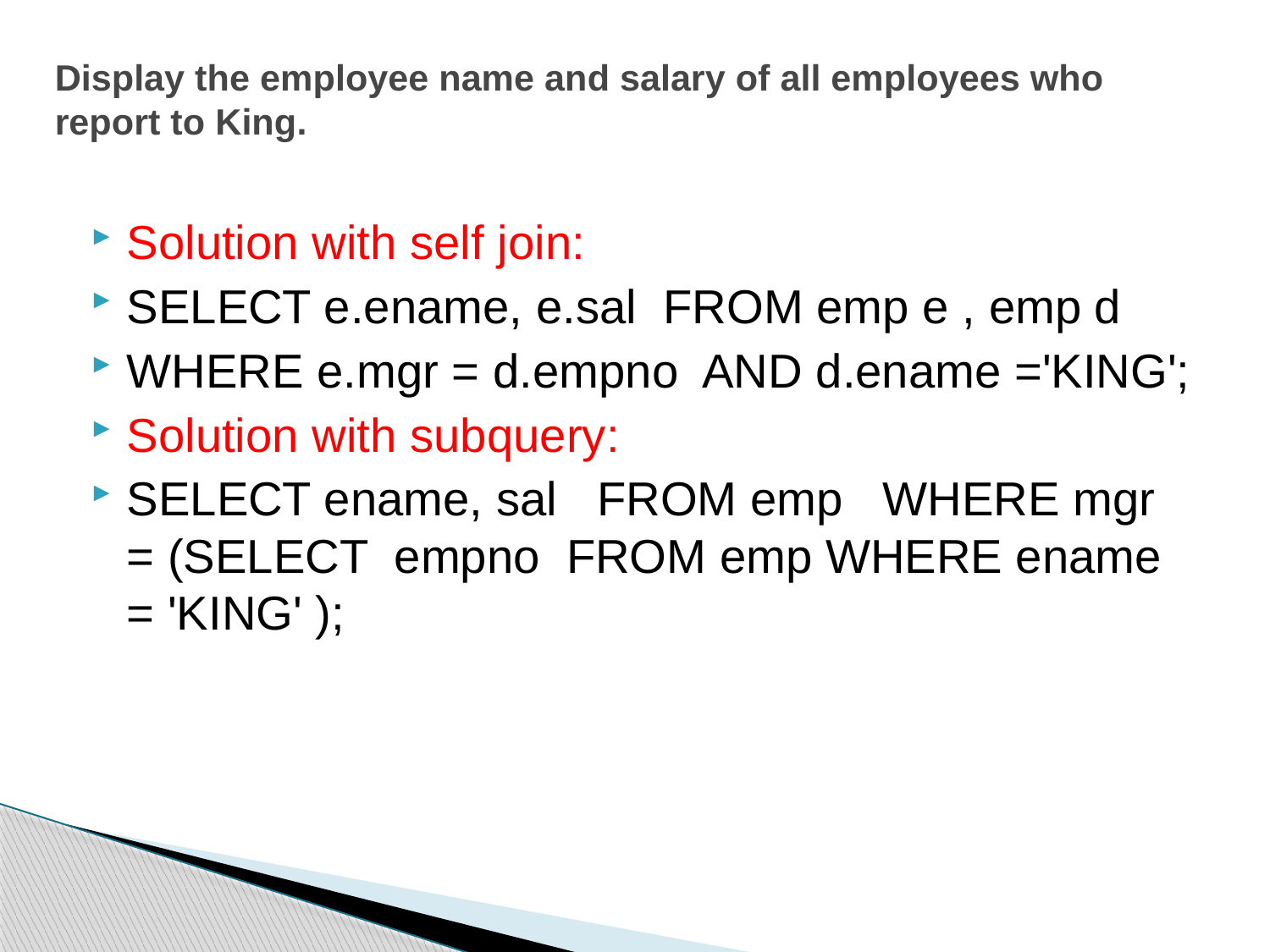

# Display the employee name and salary of all employees who report to King.
Solution with self join:
SELECT e.ename, e.sal  FROM emp e , emp d
WHERE e.mgr = d.empno  AND d.ename ='KING';
Solution with subquery:
SELECT ename, sal   FROM emp   WHERE mgr = (SELECT  empno  FROM emp WHERE ename = 'KING' );